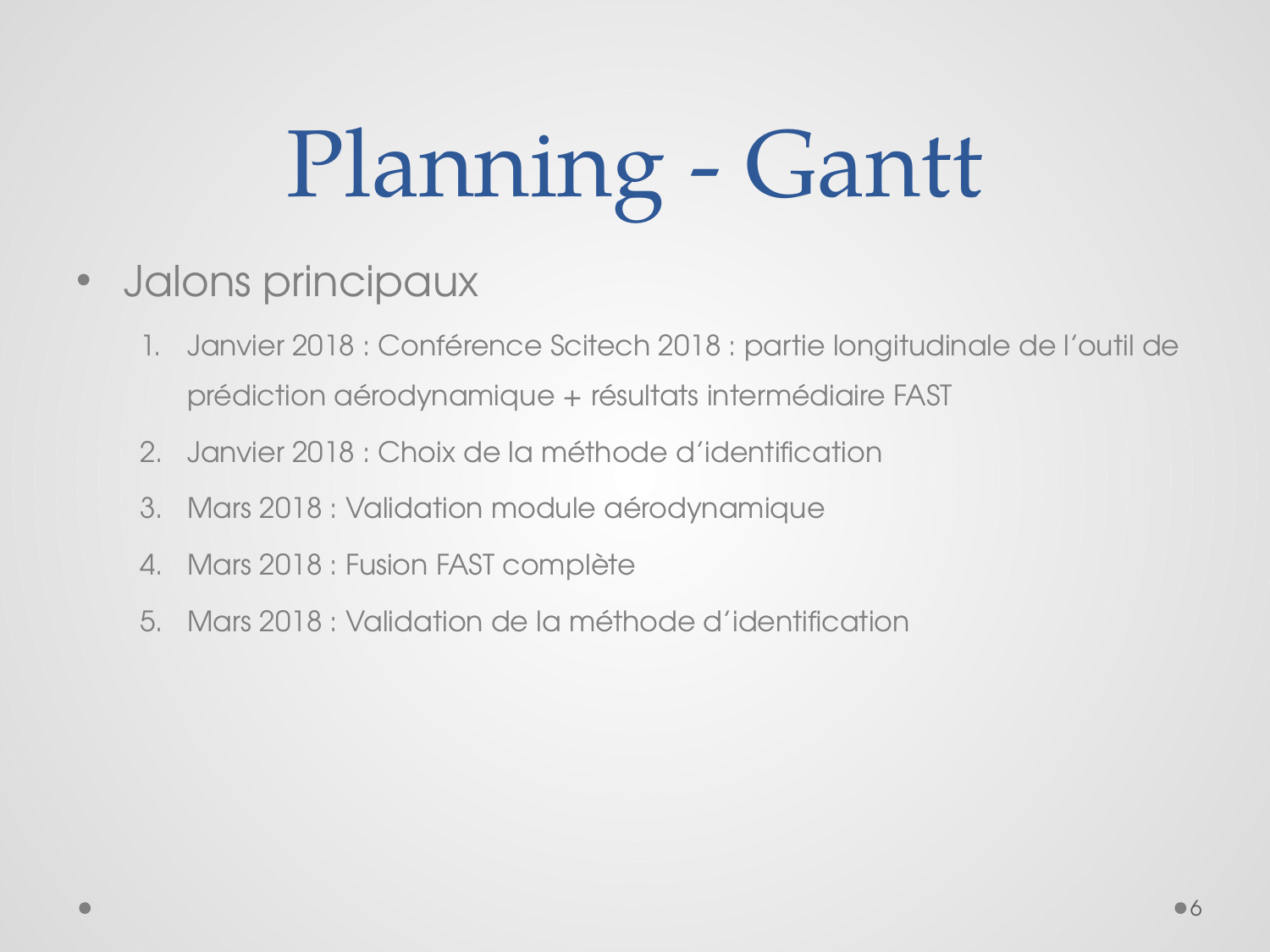

# Planning - Gantt
Jalons principaux
Janvier 2018 : Conférence Scitech 2018 : partie longitudinale de l’outil de prédiction aérodynamique + résultats intermédiaire FAST
Janvier 2018 : Choix de la méthode d’identification
Mars 2018 : Validation module aérodynamique
Mars 2018 : Fusion FAST complète
Mars 2018 : Validation de la méthode d’identification
6